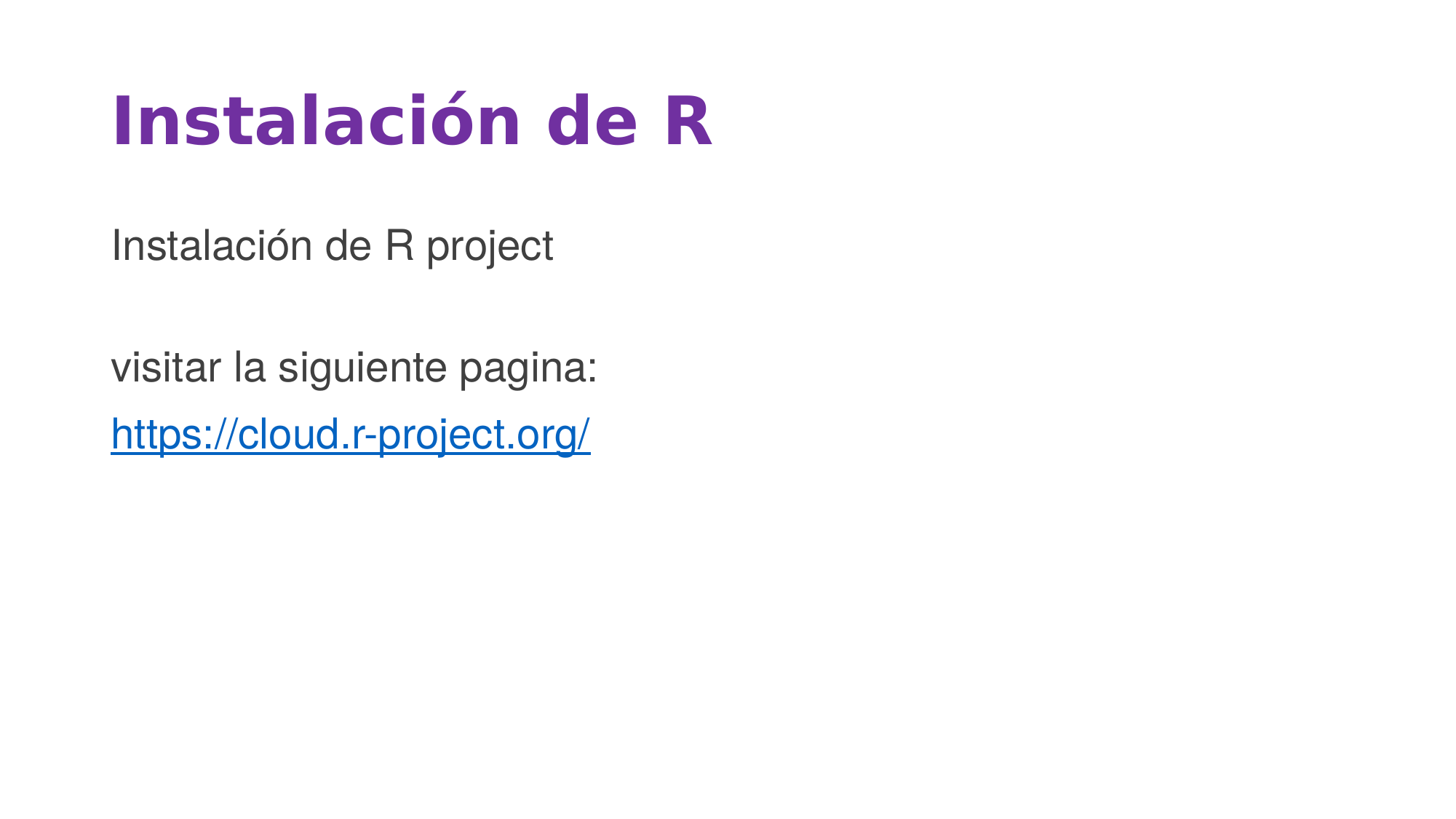

# Instalación de R
Instalación de R project

visitar la siguiente pagina:
https://cloud.r-project.org/